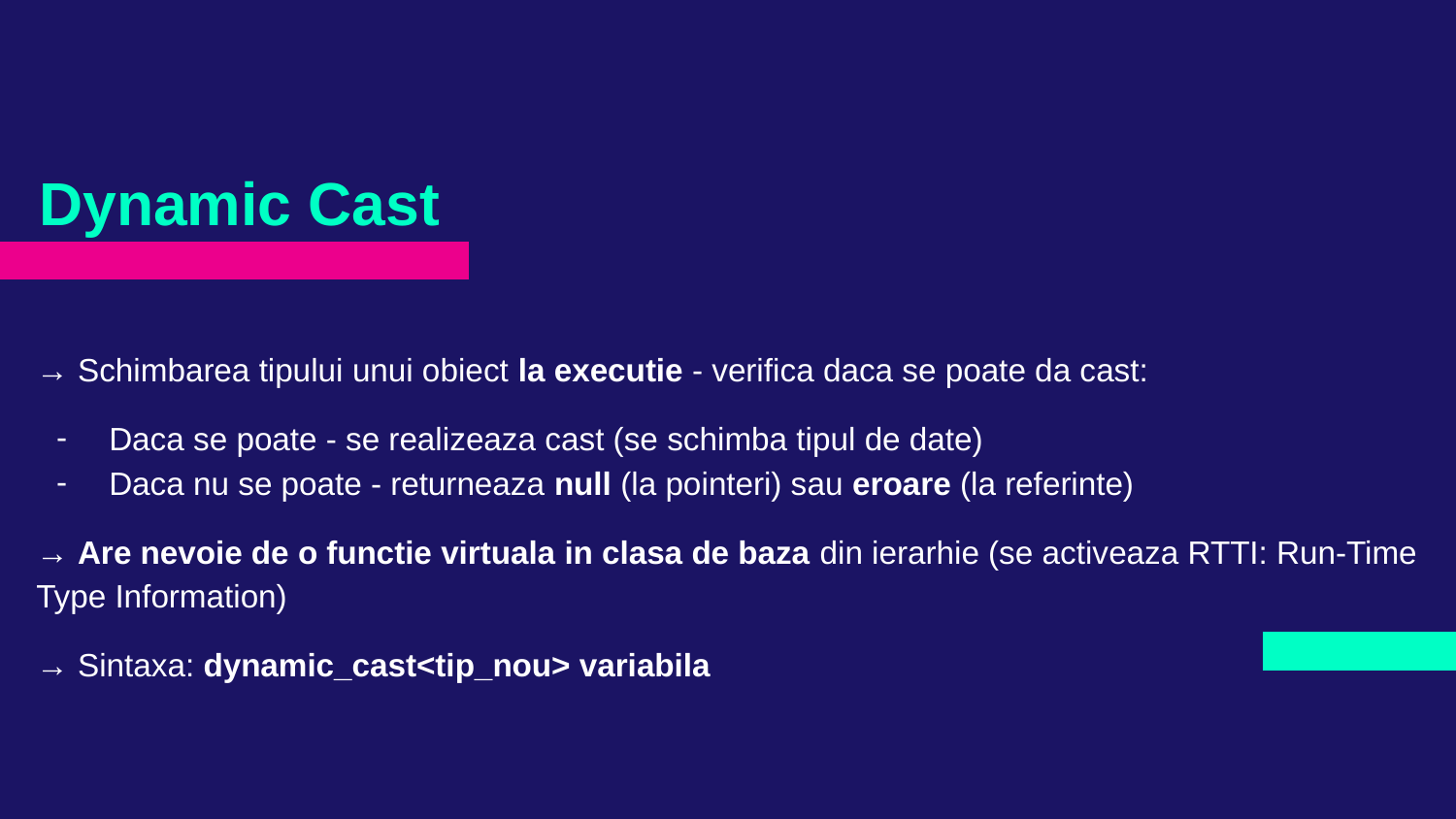

# Dynamic Cast
→ Schimbarea tipului unui obiect la executie - verifica daca se poate da cast:
Daca se poate - se realizeaza cast (se schimba tipul de date)
Daca nu se poate - returneaza null (la pointeri) sau eroare (la referinte)
→ Are nevoie de o functie virtuala in clasa de baza din ierarhie (se activeaza RTTI: Run-Time Type Information)
→ Sintaxa: dynamic_cast<tip_nou> variabila